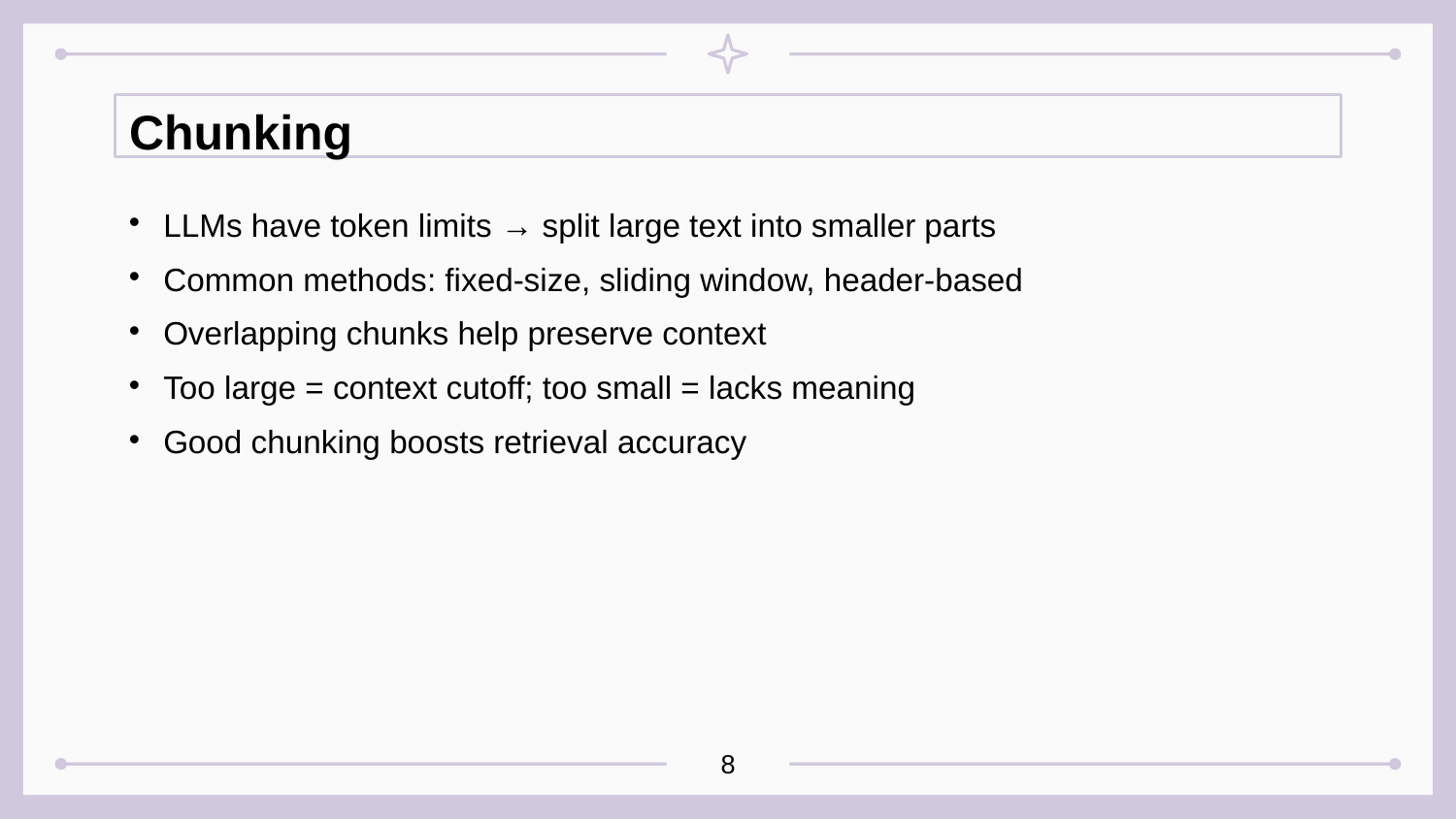

# Chunking
LLMs have token limits → split large text into smaller parts
Common methods: fixed-size, sliding window, header-based
Overlapping chunks help preserve context
Too large = context cutoff; too small = lacks meaning
Good chunking boosts retrieval accuracy
8